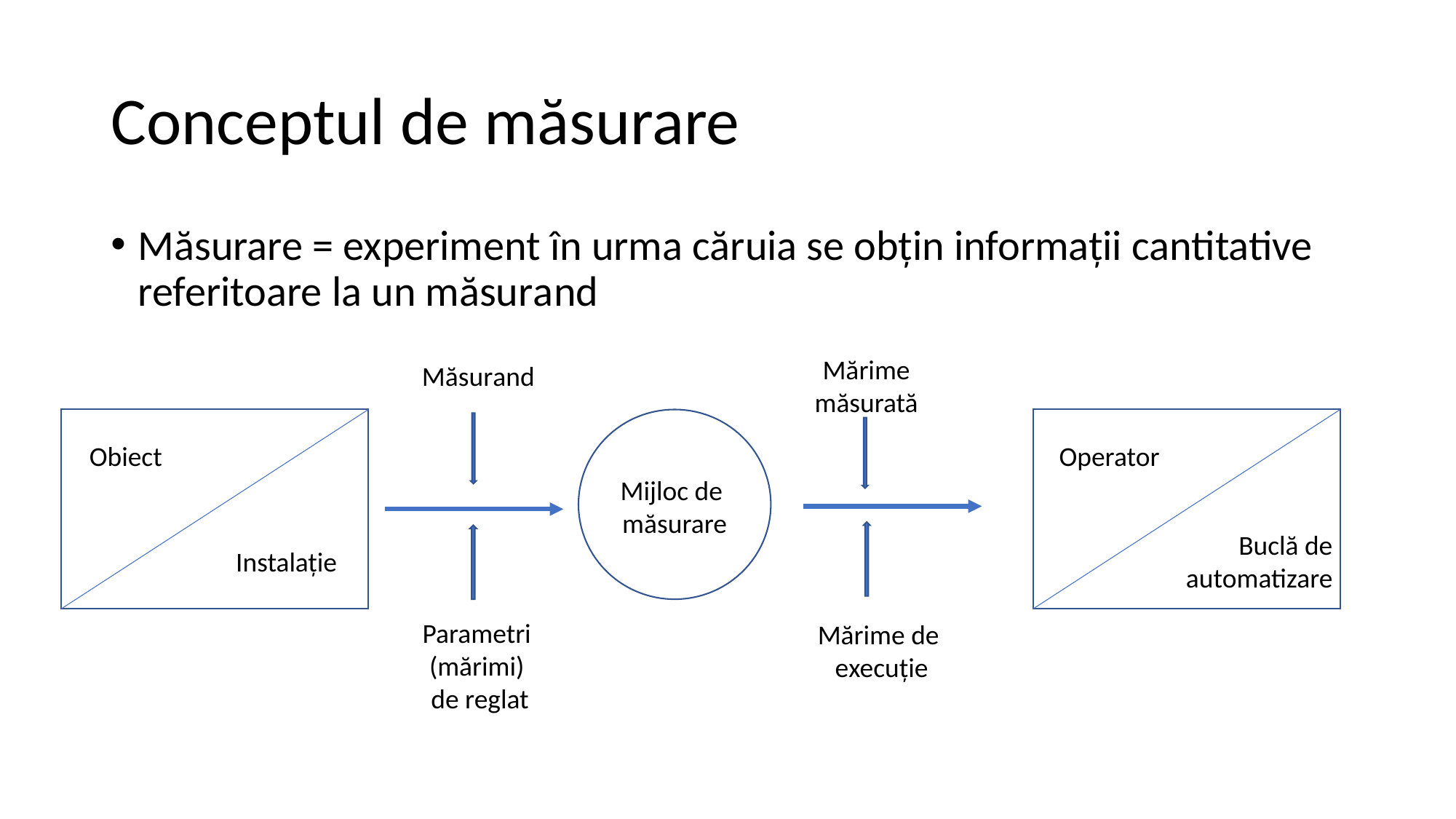

# Conceptul de măsurare
Măsurare = experiment în urma căruia se obțin informații cantitative referitoare la un măsurand

Mărime
măsurată
Măsurand

Obiect
Operator
Mijloc de
măsurare

Buclă de
 automatizare

Instalație
Parametri
(mărimi)
de reglat
Mărime de
execuție